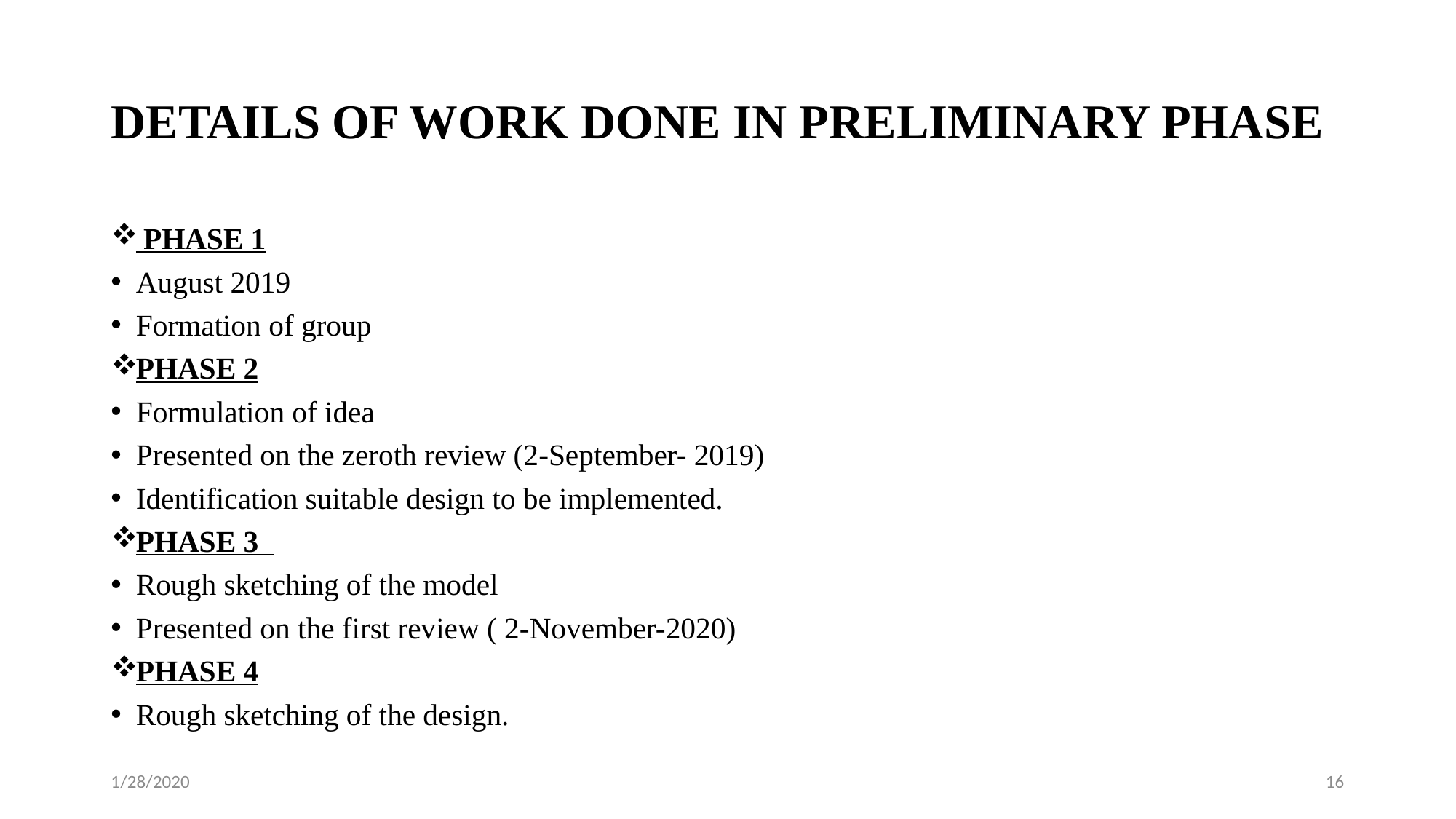

# DETAILS OF WORK DONE IN PRELIMINARY PHASE
 PHASE 1
August 2019
Formation of group
PHASE 2
Formulation of idea
Presented on the zeroth review (2-September- 2019)
Identification suitable design to be implemented.
PHASE 3
Rough sketching of the model
Presented on the first review ( 2-November-2020)
PHASE 4
Rough sketching of the design.

1/28/2020
16